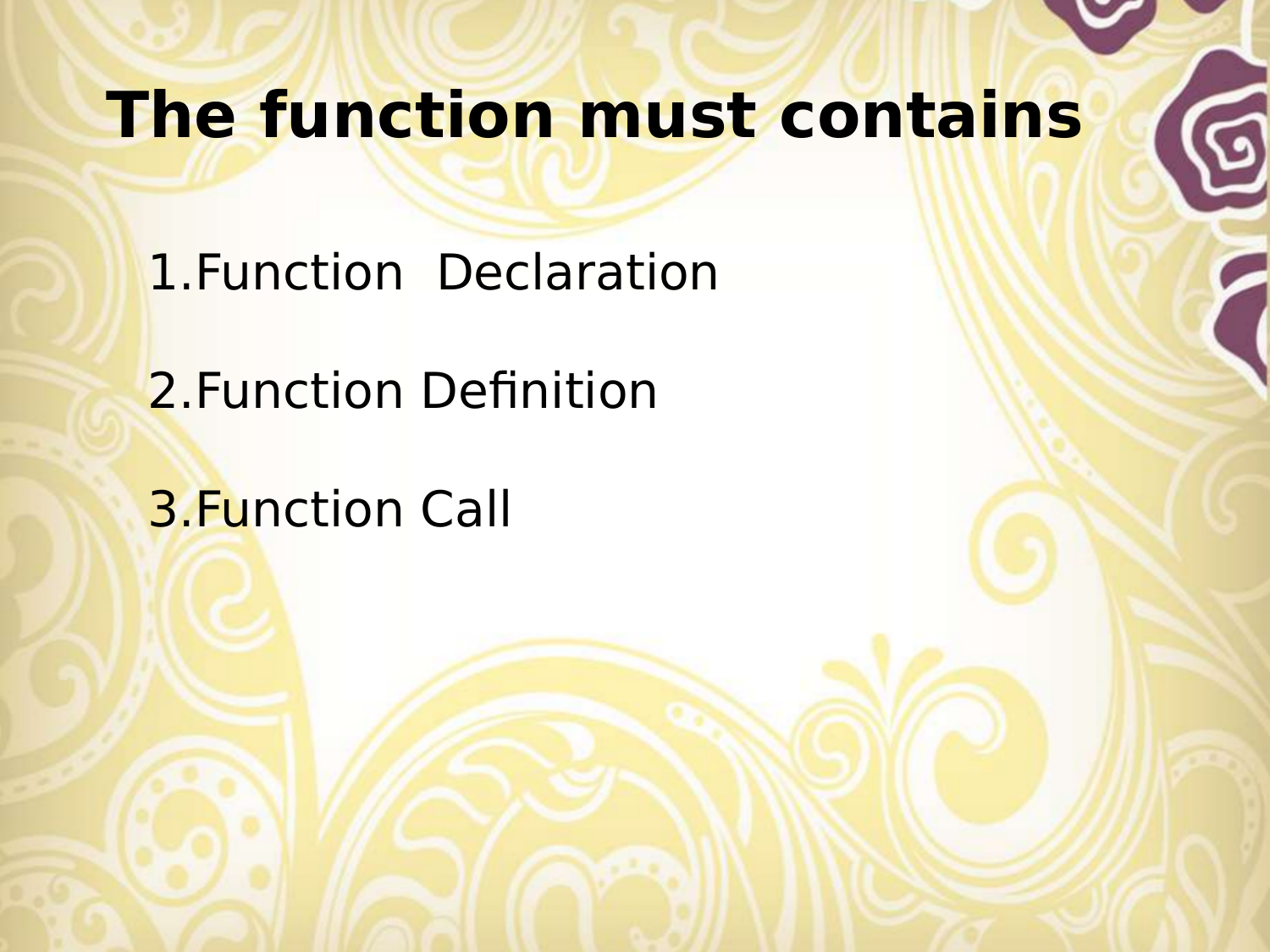

# The function must contains
1.Function  Declaration

2.Function Definition

3.Function Call